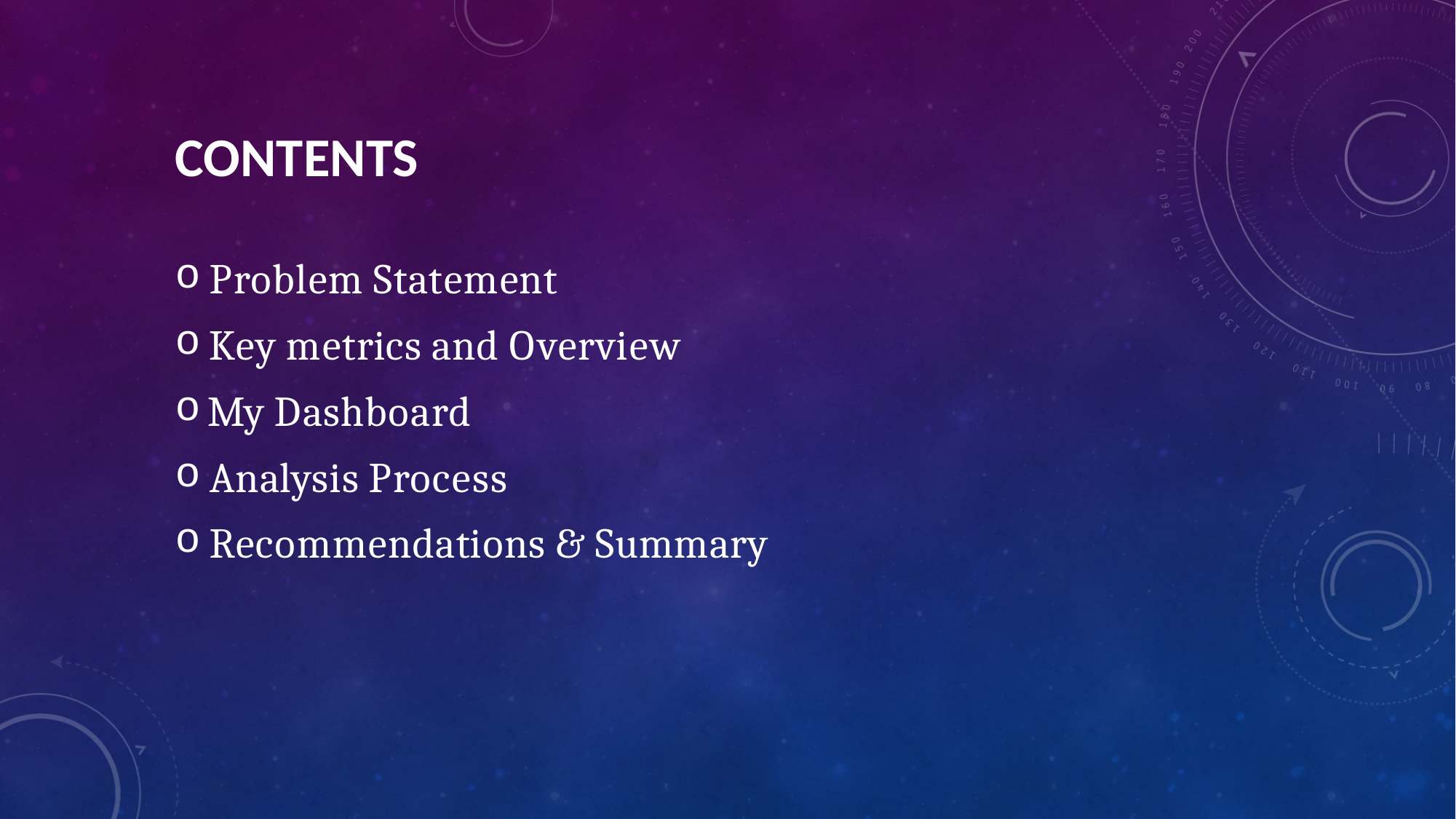

# contents
Problem Statement
Key metrics and Overview
My Dashboard
Analysis Process
Recommendations & Summary